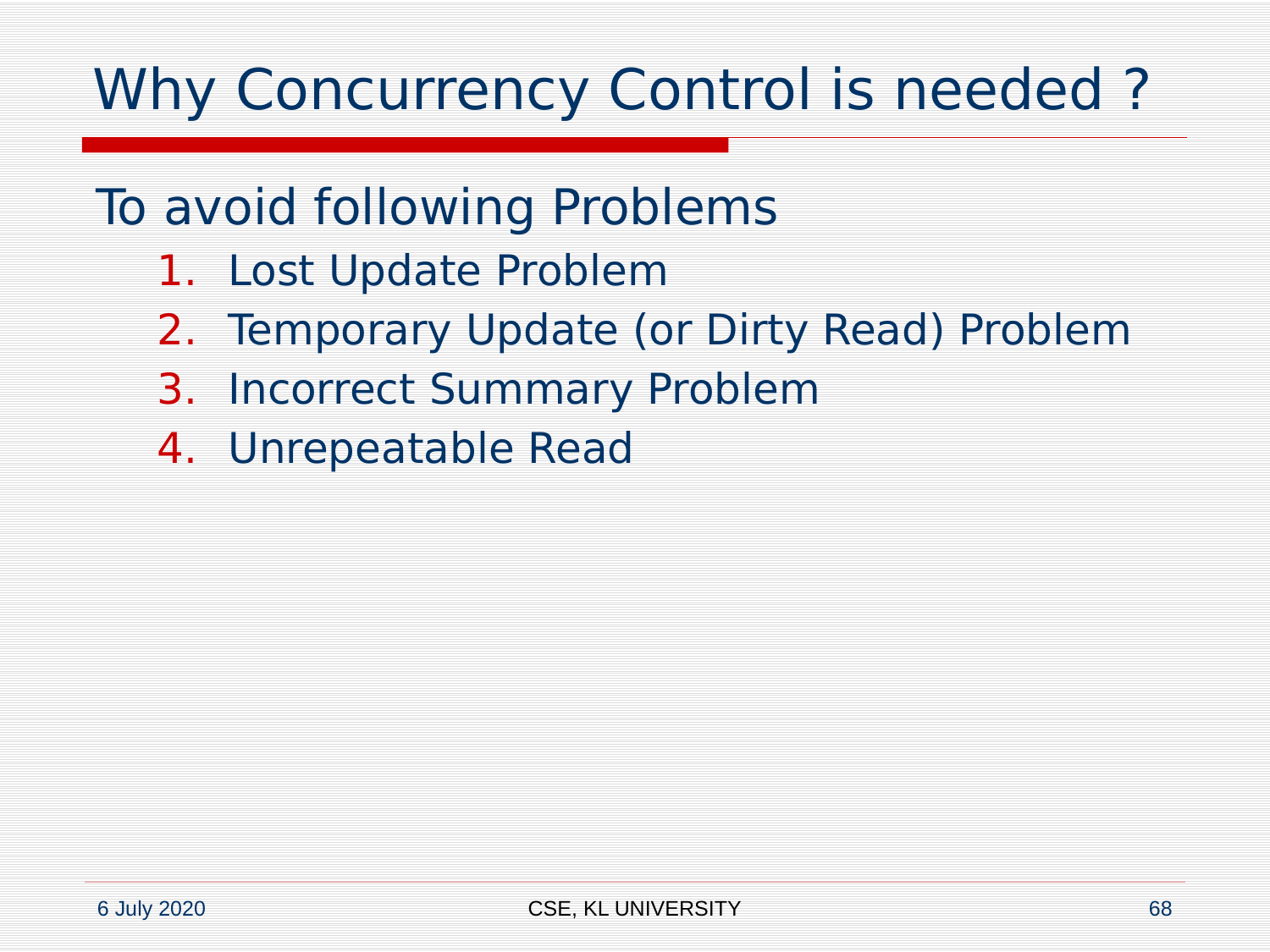

# Why Concurrency Control is needed ?
To avoid following Problems
Lost Update Problem
Temporary Update (or Dirty Read) Problem
Incorrect Summary Problem
Unrepeatable Read

CSE, KL UNIVERSITY
68
6 July 2020